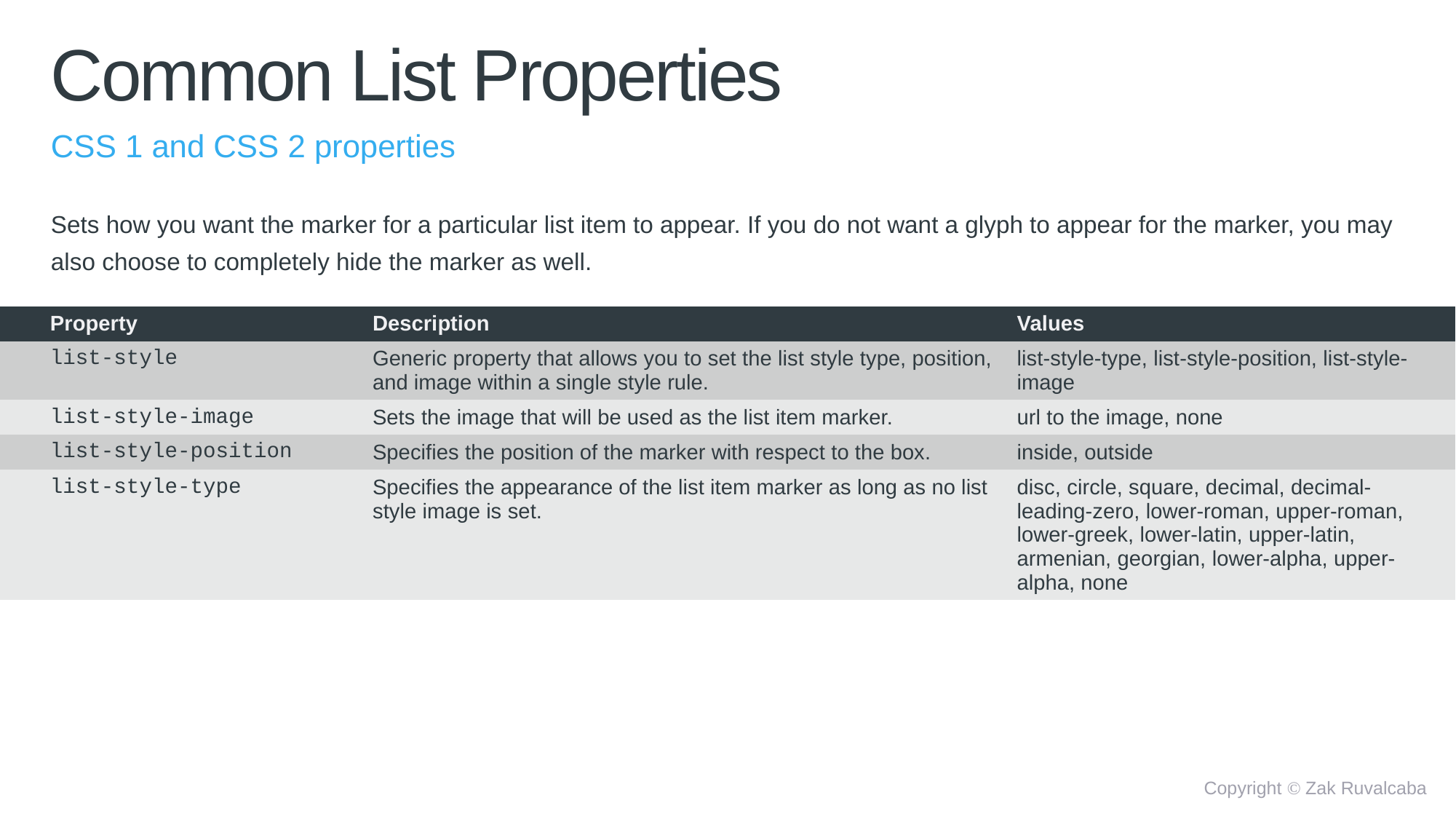

# Common List Properties
CSS 1 and CSS 2 properties

Sets how you want the marker for a particular list item to appear. If you do not want a glyph to appear for the marker, you may also choose to completely hide the marker as well.
| Property | Description | Values |
| --- | --- | --- |
| list-style | Generic property that allows you to set the list style type, position, and image within a single style rule. | list-style-type, list-style-position, list-style-image |
| list-style-image | Sets the image that will be used as the list item marker. | url to the image, none |
| list-style-position | Specifies the position of the marker with respect to the box. | inside, outside |
| list-style-type | Specifies the appearance of the list item marker as long as no list style image is set. | disc, circle, square, decimal, decimal-leading-zero, lower-roman, upper-roman, lower-greek, lower-latin, upper-latin, armenian, georgian, lower-alpha, upper-alpha, none |